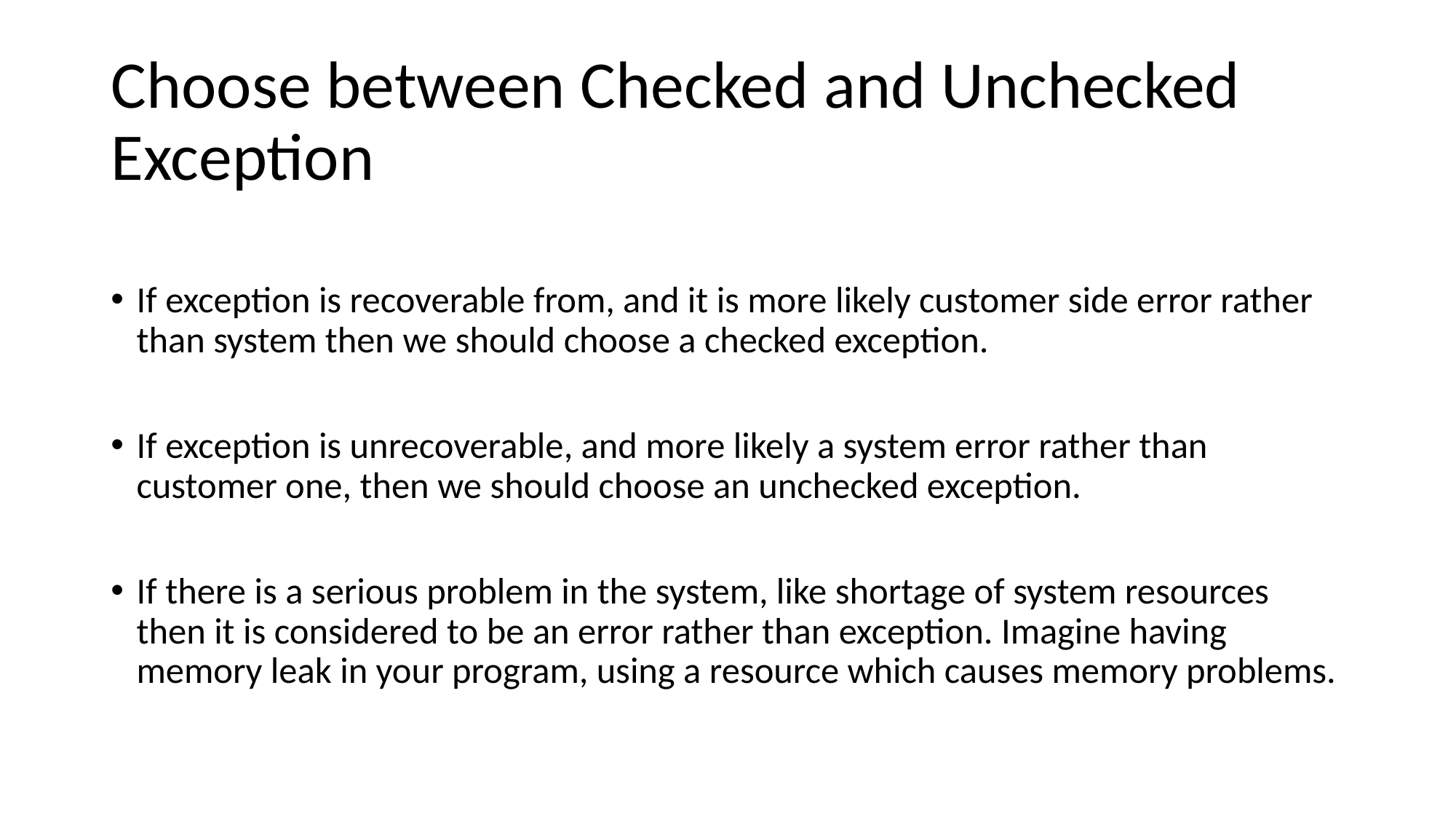

# Choose between Checked and Unchecked Exception

If exception is recoverable from, and it is more likely customer side error rather than system then we should choose a checked exception.

If exception is unrecoverable, and more likely a system error rather than customer one, then we should choose an unchecked exception.

If there is a serious problem in the system, like shortage of system resources then it is considered to be an error rather than exception. Imagine having memory leak in your program, using a resource which causes memory problems.